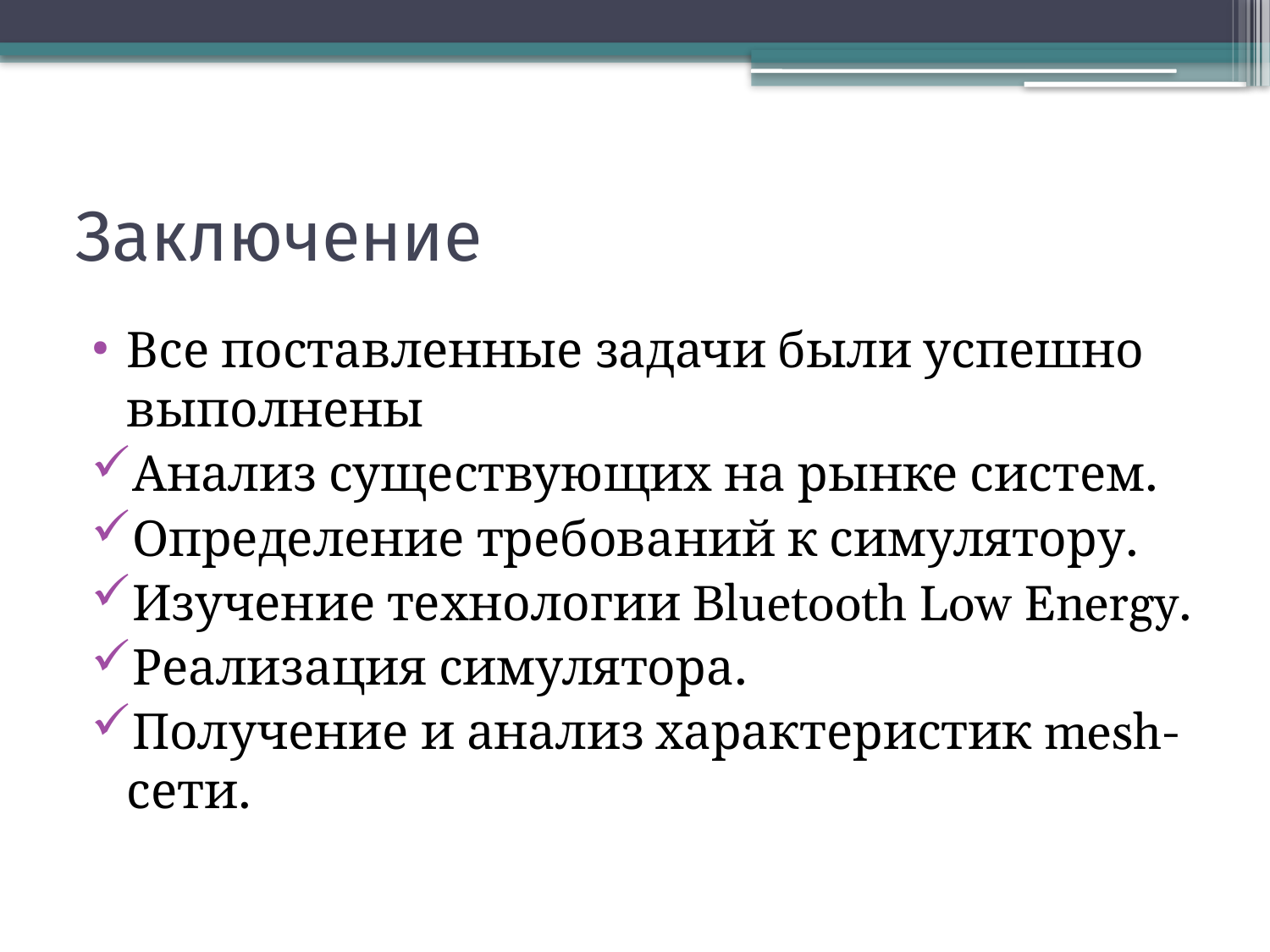

# Заключение
Все поставленные задачи были успешно выполнены
Анализ существующих на рынке систем.
Определение требований к симулятору.
Изучение технологии Bluetooth Low Energy.
Реализация симулятора.
Получение и анализ характеристик mesh-сети.